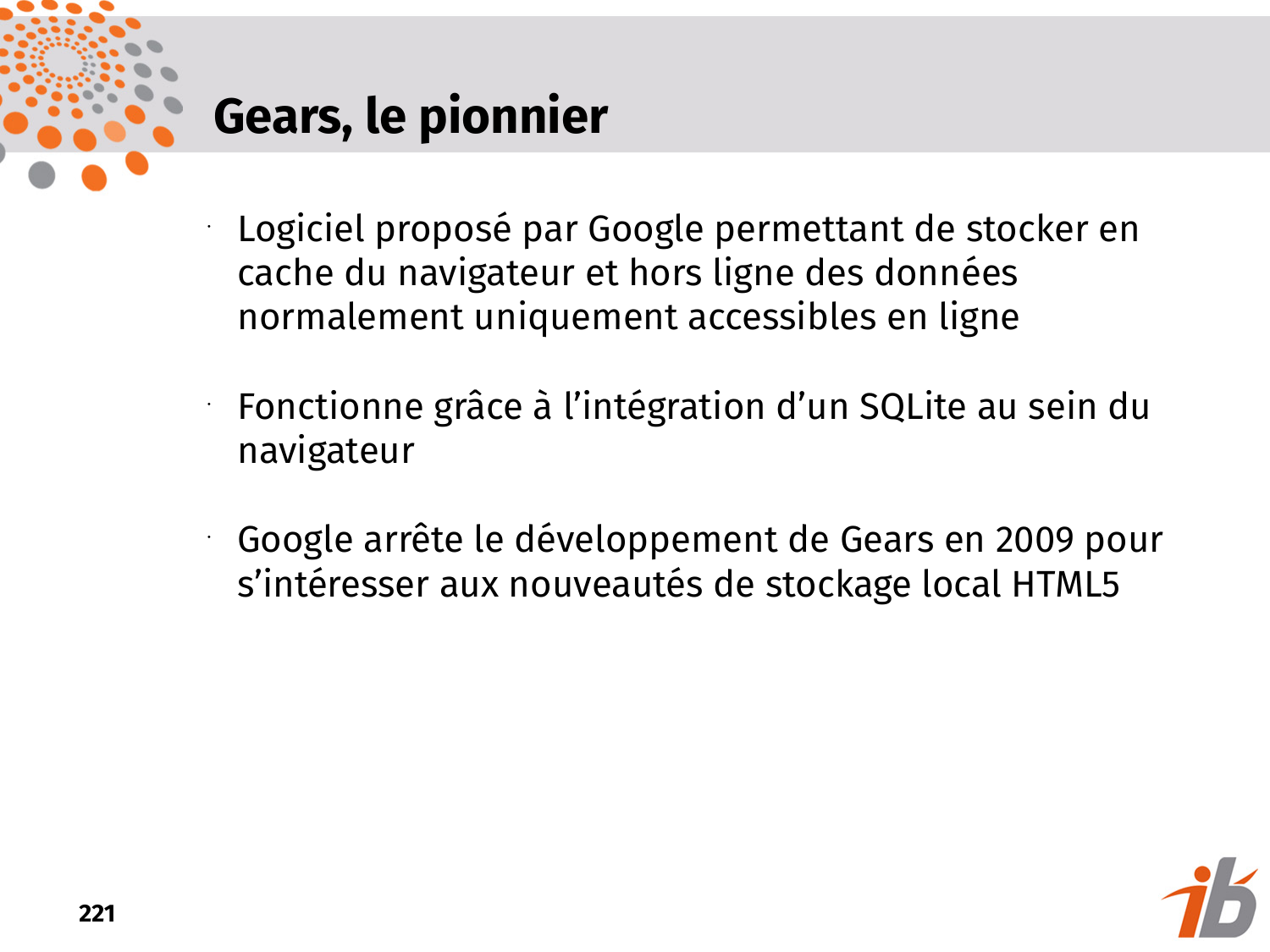

Gears, le pionnier
Logiciel proposé par Google permettant de stocker en cache du navigateur et hors ligne des données normalement uniquement accessibles en ligne

Fonctionne grâce à l’intégration d’un SQLite au sein du navigateur

Google arrête le développement de Gears en 2009 pour s’intéresser aux nouveautés de stockage local HTML5
221